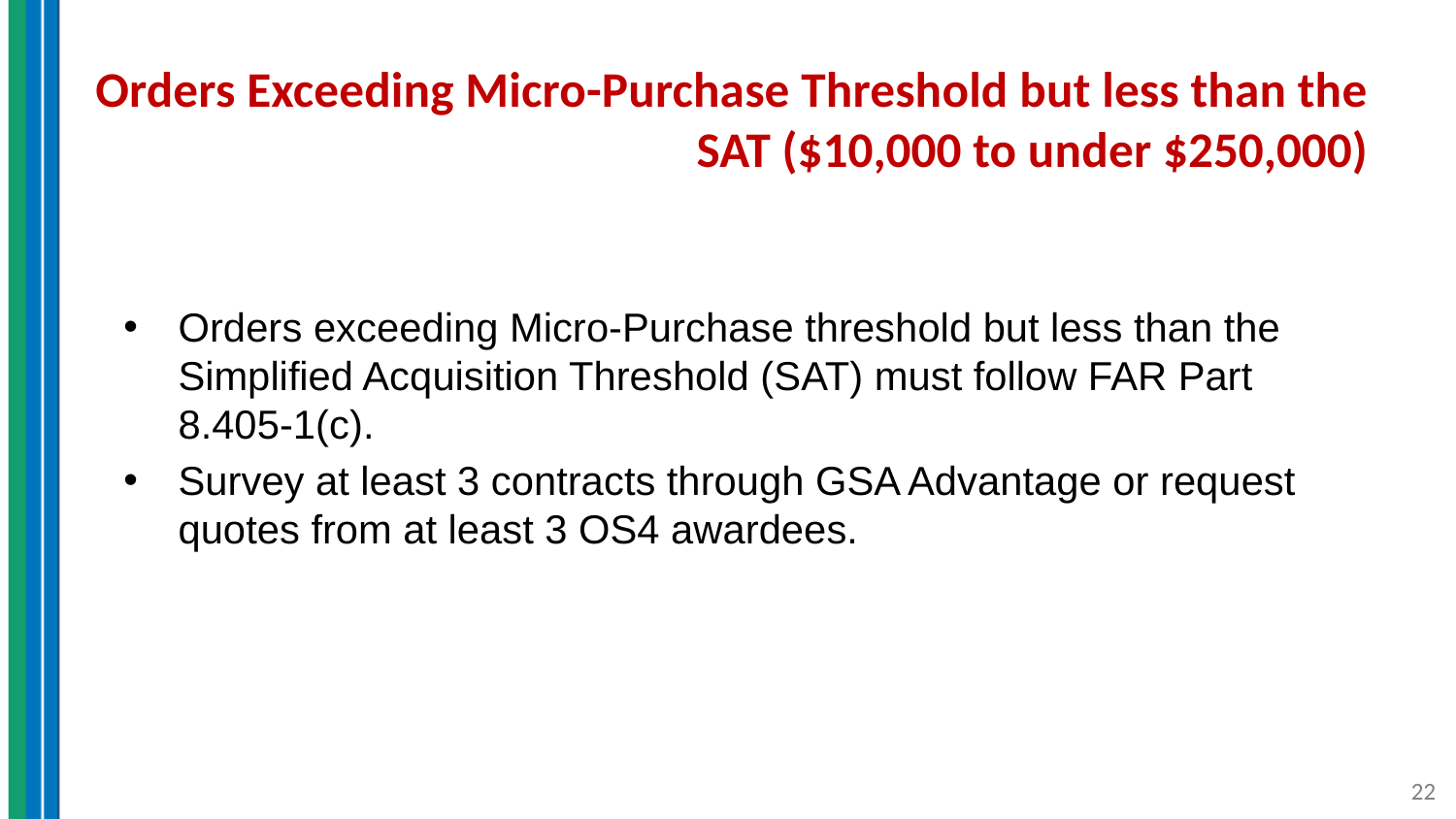

# Orders Exceeding Micro-Purchase Threshold but less than the SAT ($10,000 to under $250,000)
Orders exceeding Micro-Purchase threshold but less than the Simplified Acquisition Threshold (SAT) must follow FAR Part 8.405-1(c).
Survey at least 3 contracts through GSA Advantage or request quotes from at least 3 OS4 awardees.